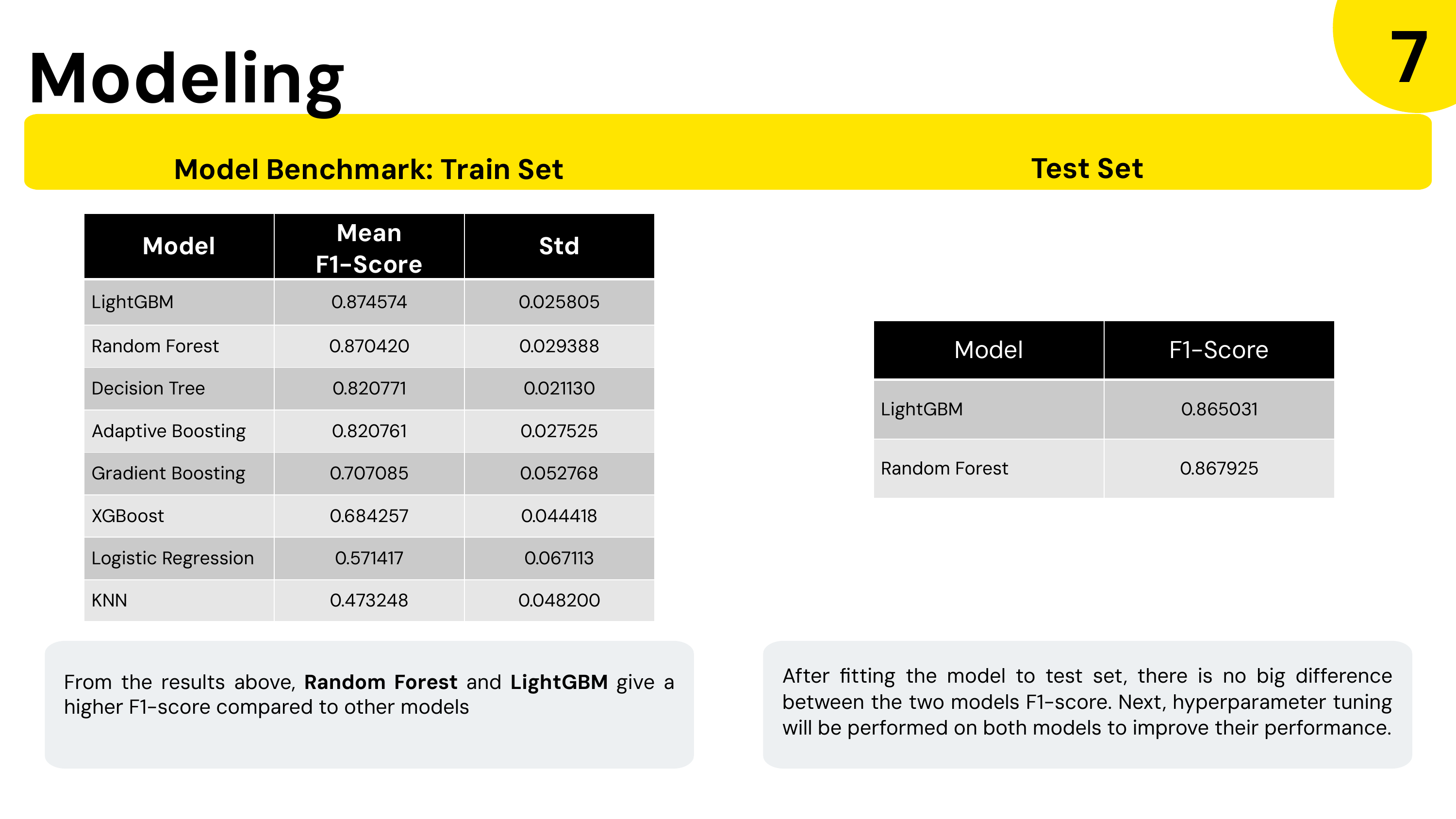

7
Modeling

Test Set
Model Benchmark: Train Set
| Model | Mean F1-Score | Std |
| --- | --- | --- |
| LightGBM | 0.874574 | 0.025805 |
| Random Forest | 0.870420 | 0.029388 |
| Decision Tree | 0.820771 | 0.021130 |
| Adaptive Boosting | 0.820761 | 0.027525 |
| Gradient Boosting | 0.707085 | 0.052768 |
| XGBoost | 0.684257 | 0.044418 |
| Logistic Regression | 0.571417 | 0.067113 |
| KNN | 0.473248 | 0.048200 |
| Model | F1-Score |
| --- | --- |
| LightGBM | 0.865031 |
| Random Forest | 0.867925 |

After fitting the model to test set, there is no big difference between the two models F1-score. Next, hyperparameter tuning will be performed on both models to improve their performance.

From the results above, Random Forest and LightGBM give a higher F1-score compared to other models